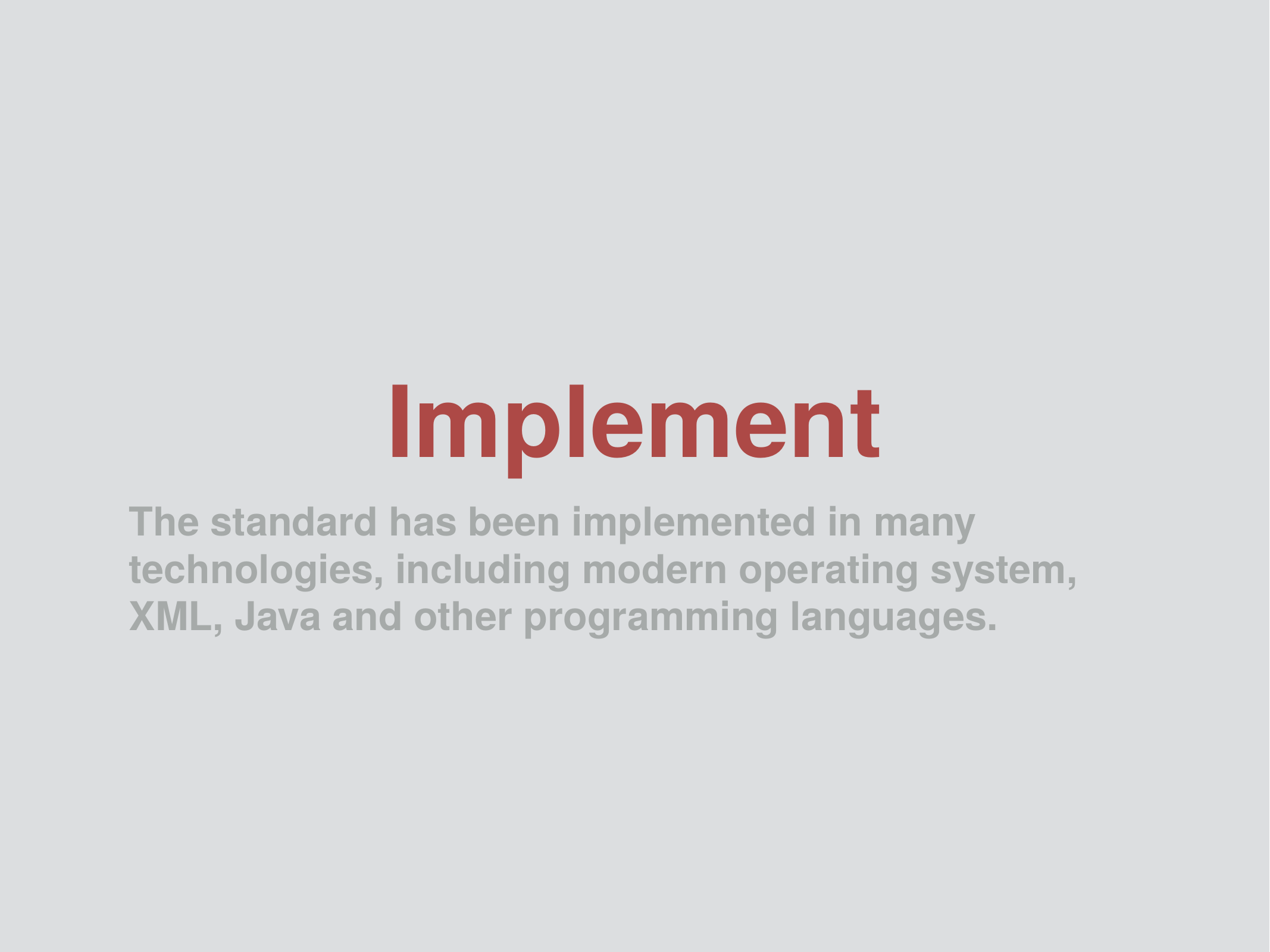

# Implement
The standard has been implemented in many technologies, including modern operating system, XML, Java and other programming languages.